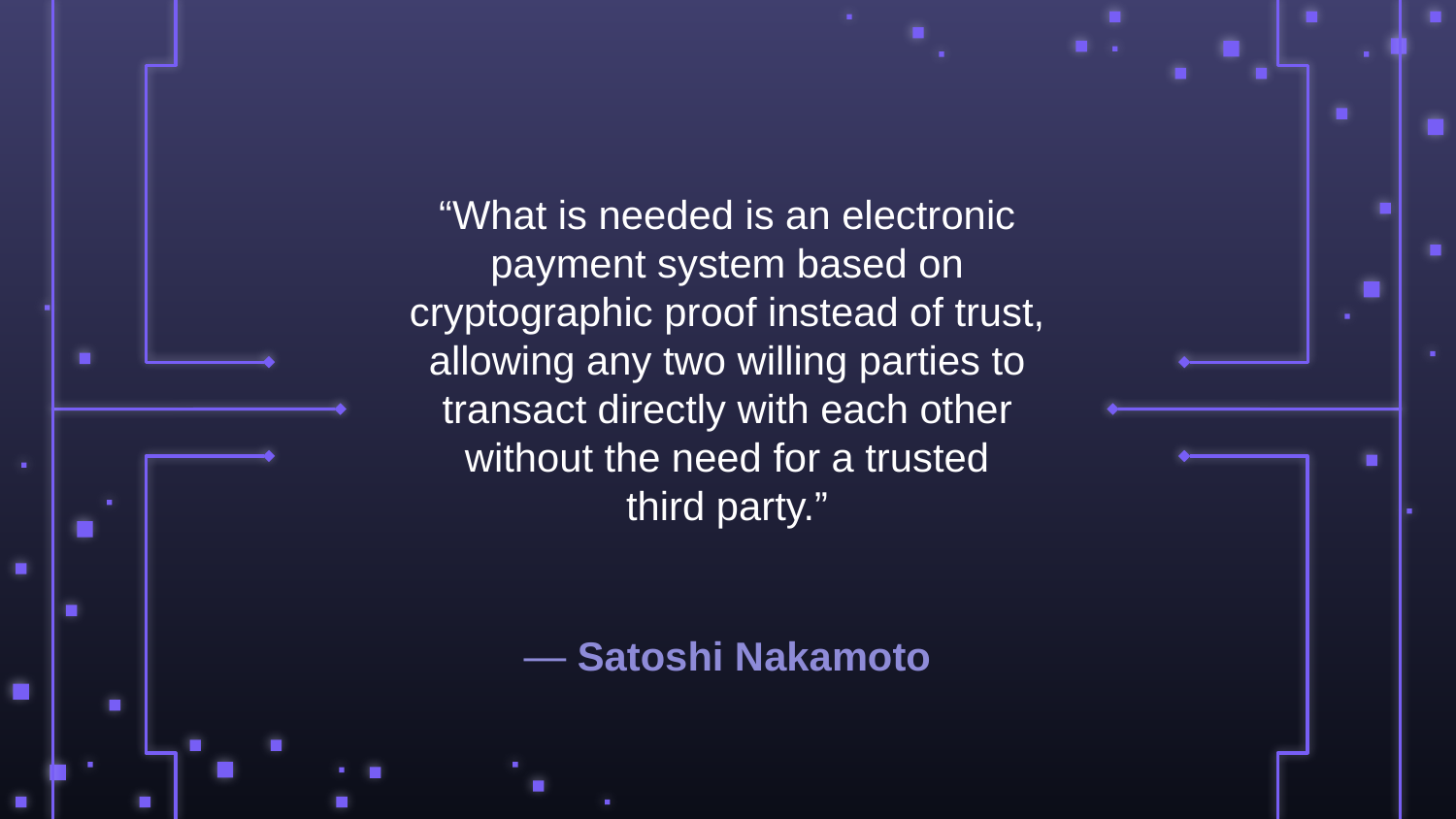

# “What is needed is an electronic payment system based on cryptographic proof instead of trust,
allowing any two willing parties to transact directly with each other without the need for a trusted
third party.”
— Satoshi Nakamoto